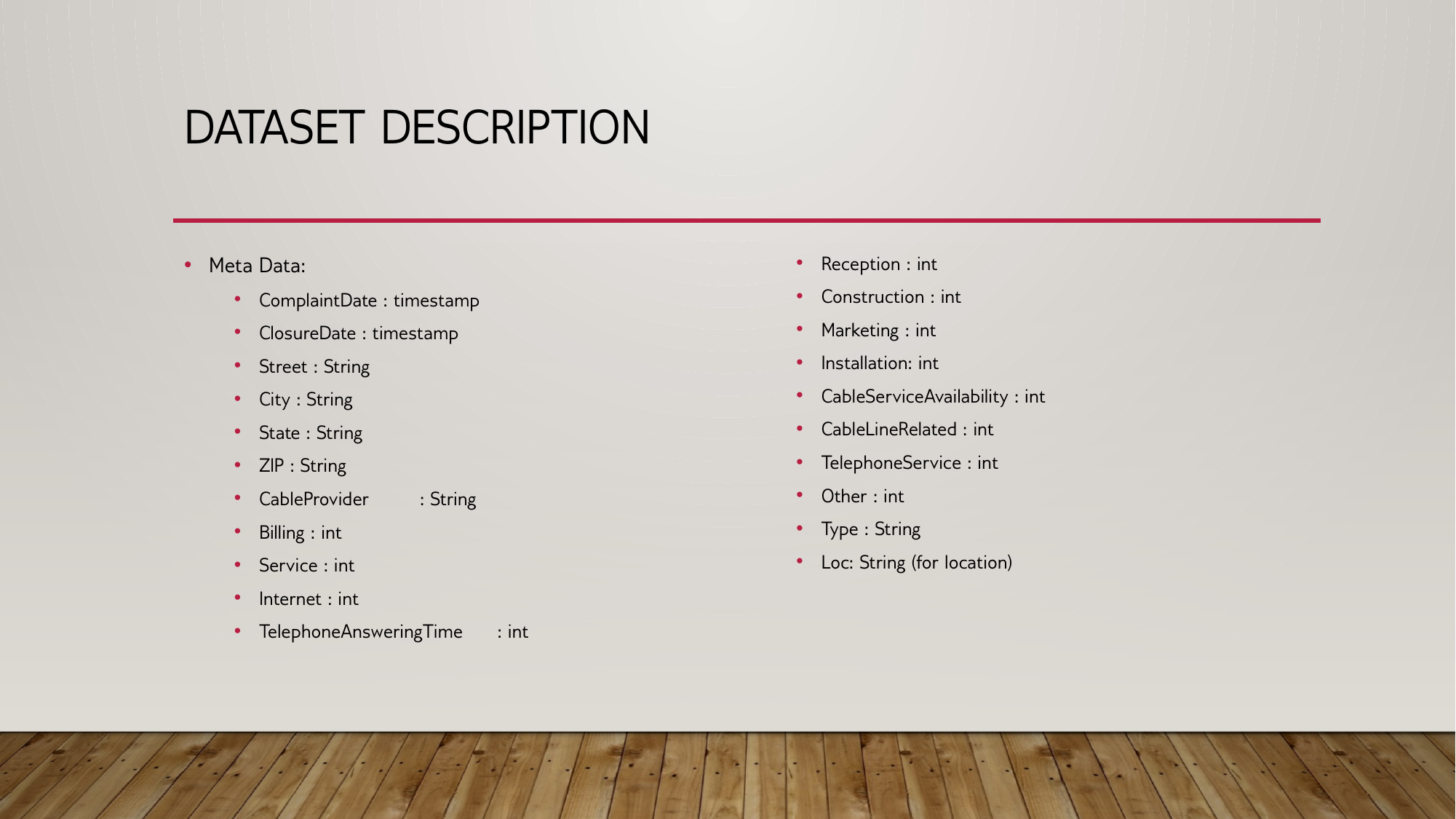

# DataSet Description
Meta Data:
ComplaintDate : timestamp
ClosureDate : timestamp
Street : String
City : String
State : String
ZIP : String
CableProvider	 : String
Billing : int
Service : int
Internet : int
TelephoneAnsweringTime	 : int
Reception : int
Construction : int
Marketing : int
Installation: int
CableServiceAvailability : int
CableLineRelated : int
TelephoneService : int
Other : int
Type : String
Loc: String (for location)